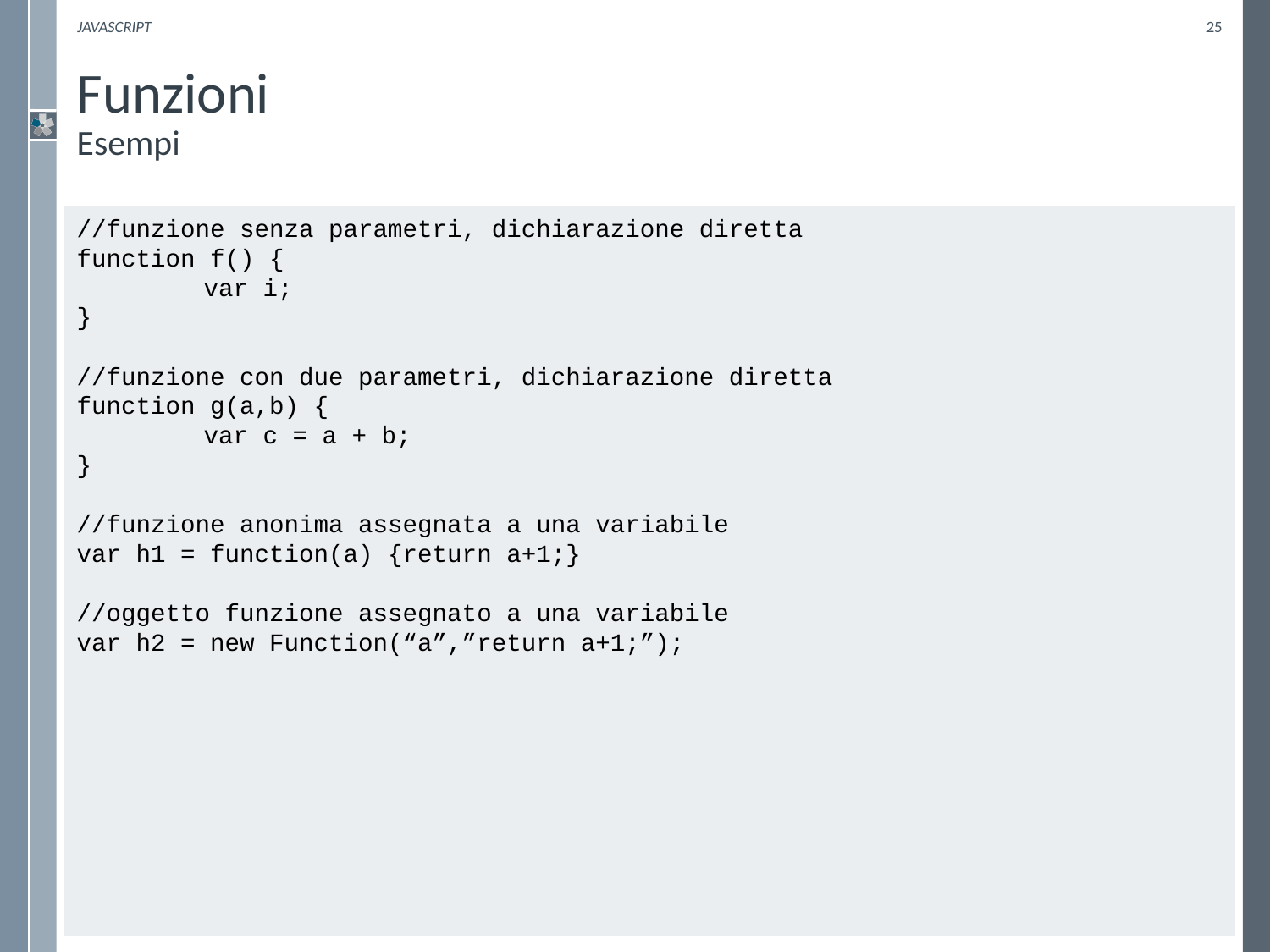

Javascript
25
# Funzioni Esempi
//funzione senza parametri, dichiarazione diretta
function f() {
	var i;
}

//funzione con due parametri, dichiarazione diretta
function g(a,b) {
	var c = a + b;
}

//funzione anonima assegnata a una variabile
var h1 = function(a) {return a+1;}

//oggetto funzione assegnato a una variabile
var h2 = new Function(“a”,”return a+1;”);